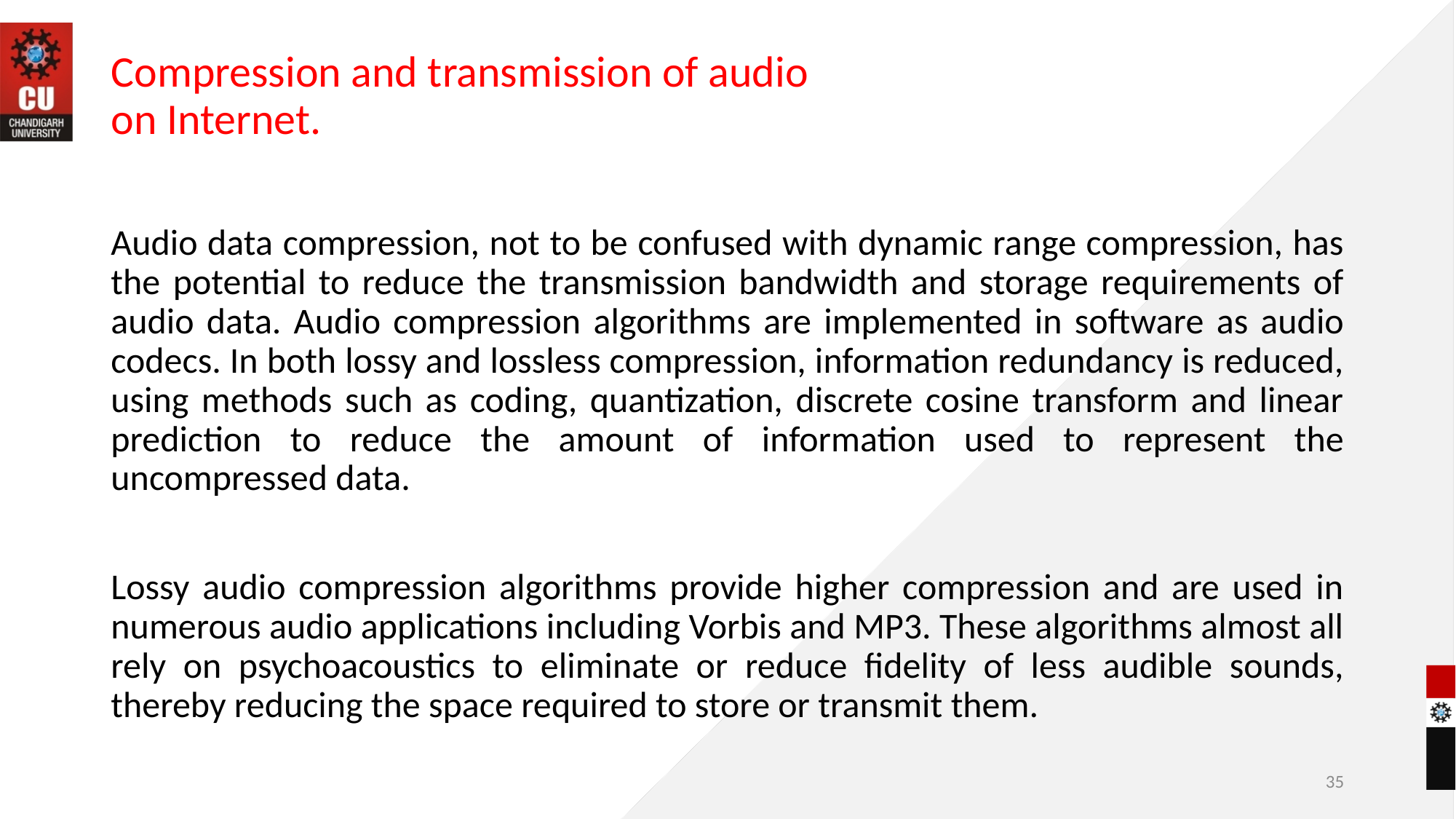

# Compression and transmission of audio on Internet.
Audio data compression, not to be confused with dynamic range compression, has the potential to reduce the transmission bandwidth and storage requirements of audio data. Audio compression algorithms are implemented in software as audio codecs. In both lossy and lossless compression, information redundancy is reduced, using methods such as coding, quantization, discrete cosine transform and linear prediction to reduce the amount of information used to represent the uncompressed data.

Lossy audio compression algorithms provide higher compression and are used in numerous audio applications including Vorbis and MP3. These algorithms almost all rely on psychoacoustics to eliminate or reduce fidelity of less audible sounds, thereby reducing the space required to store or transmit them.
35